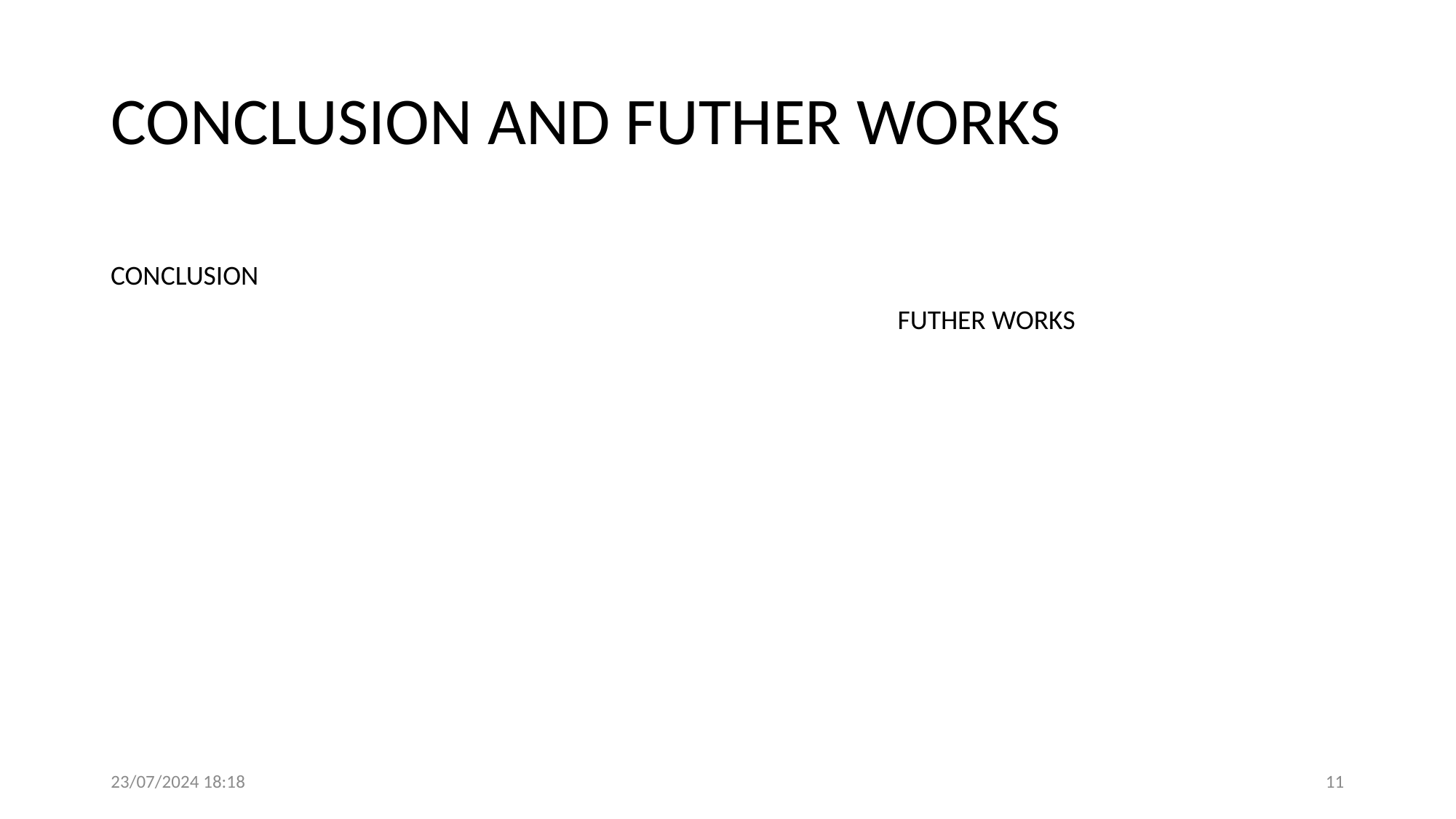

# CONCLUSION AND FUTHER WORKS
CONCLUSION
FUTHER WORKS
23/07/2024 18:18
11